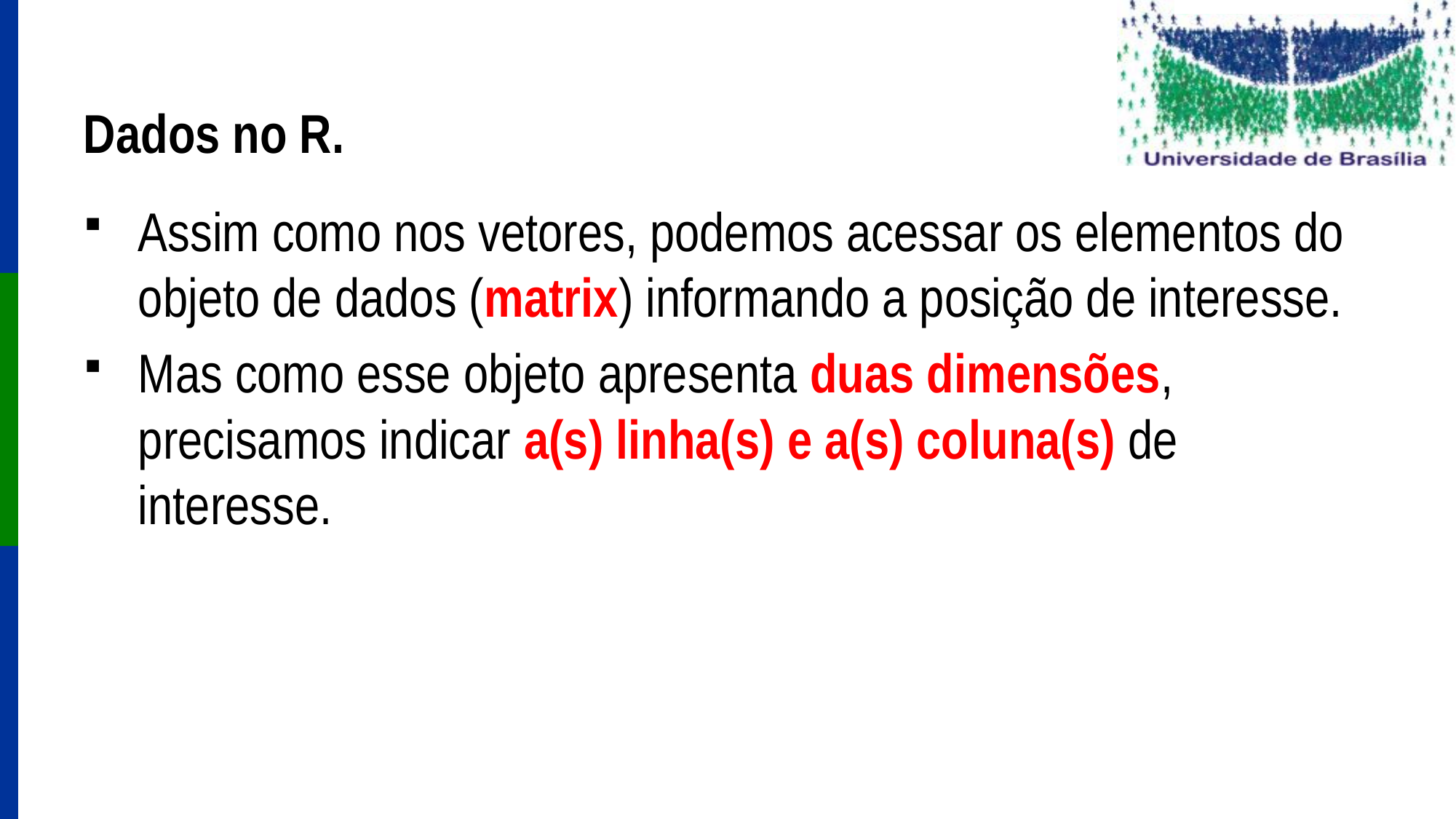

# Dados no R.
Assim como nos vetores, podemos acessar os elementos do objeto de dados (matrix) informando a posição de interesse.
Mas como esse objeto apresenta duas dimensões, precisamos indicar a(s) linha(s) e a(s) coluna(s) de interesse.